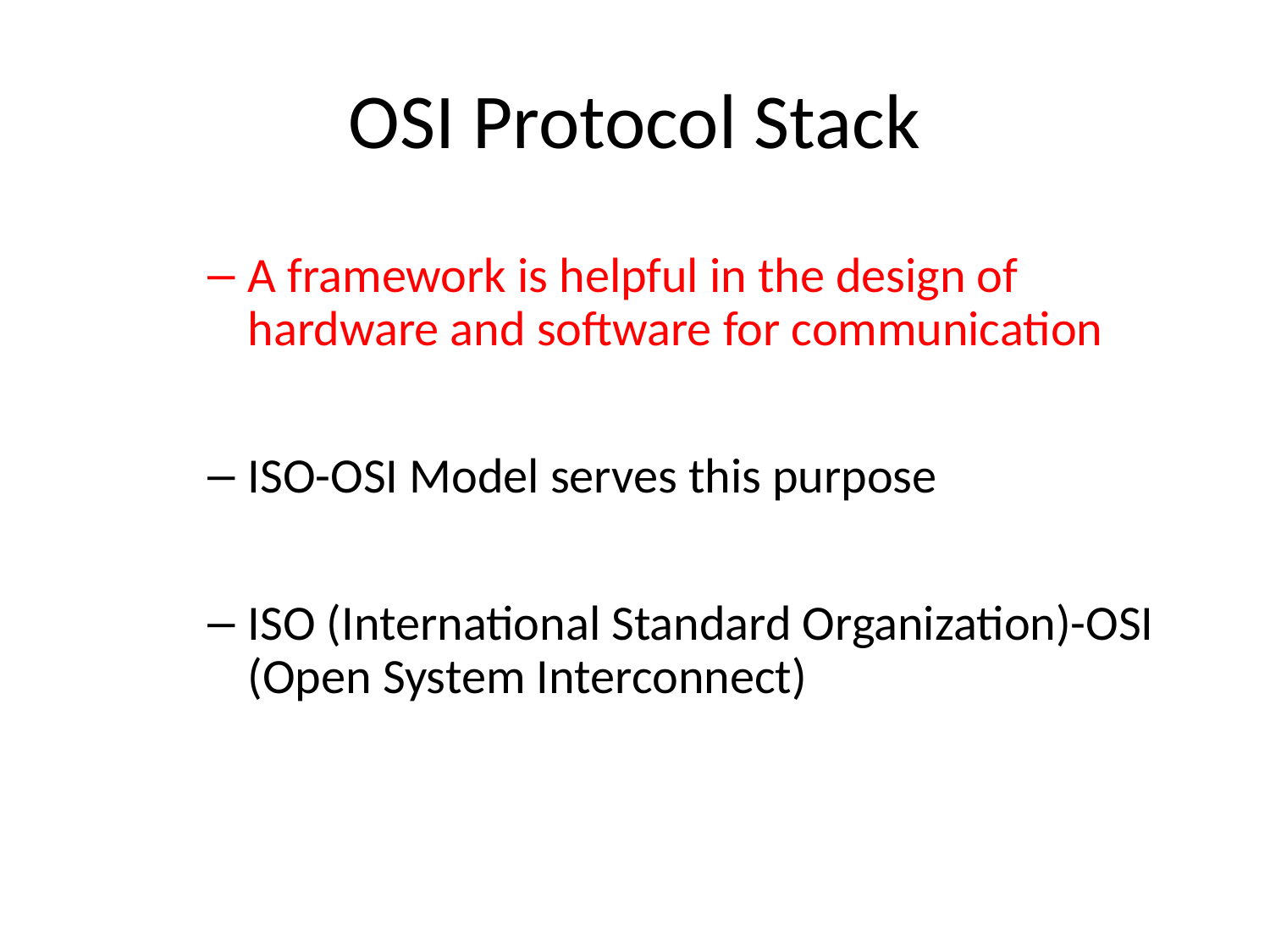

# OSI Protocol Stack
A framework is helpful in the design of hardware and software for communication

ISO-OSI Model serves this purpose

ISO (International Standard Organization)-OSI (Open System Interconnect)